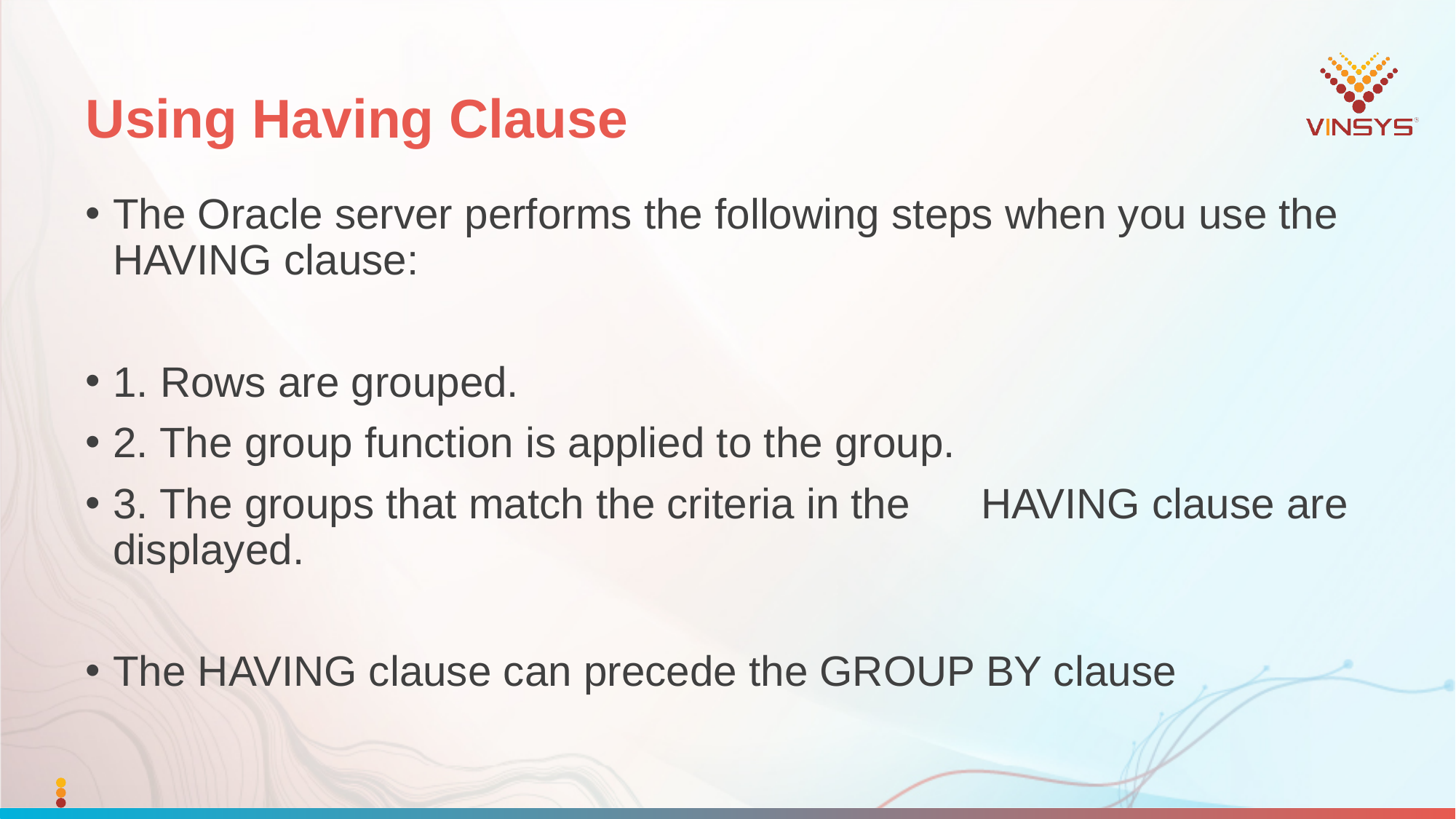

# Using Having Clause
The Oracle server performs the following steps when you use the HAVING clause:

1. Rows are grouped.
2. The group function is applied to the group.
3. The groups that match the criteria in the      HAVING clause are displayed.

The HAVING clause can precede the GROUP BY clause